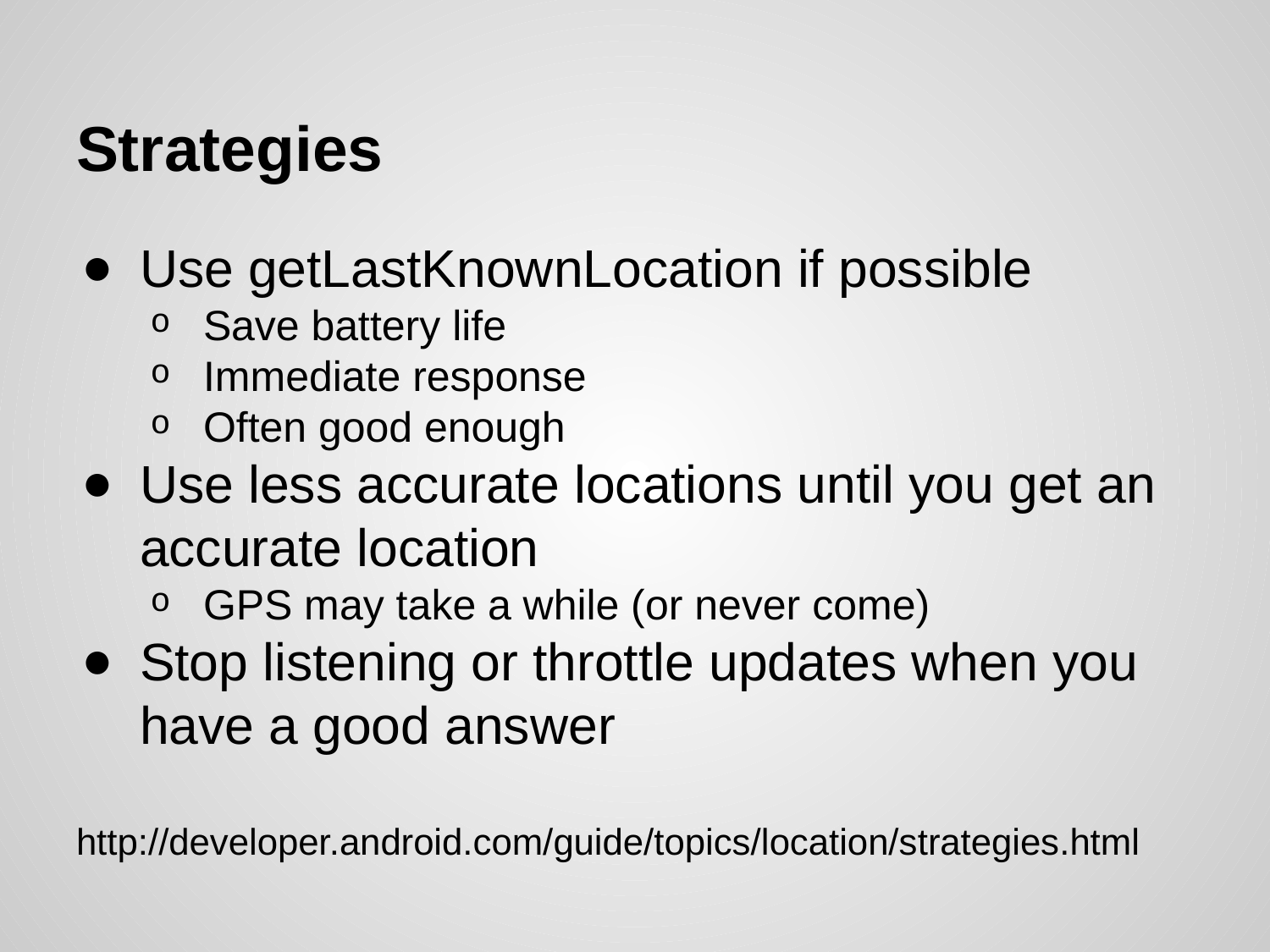

# Strategies
Use getLastKnownLocation if possible
Save battery life
Immediate response
Often good enough
Use less accurate locations until you get an accurate location
GPS may take a while (or never come)
Stop listening or throttle updates when you have a good answer

http://developer.android.com/guide/topics/location/strategies.html